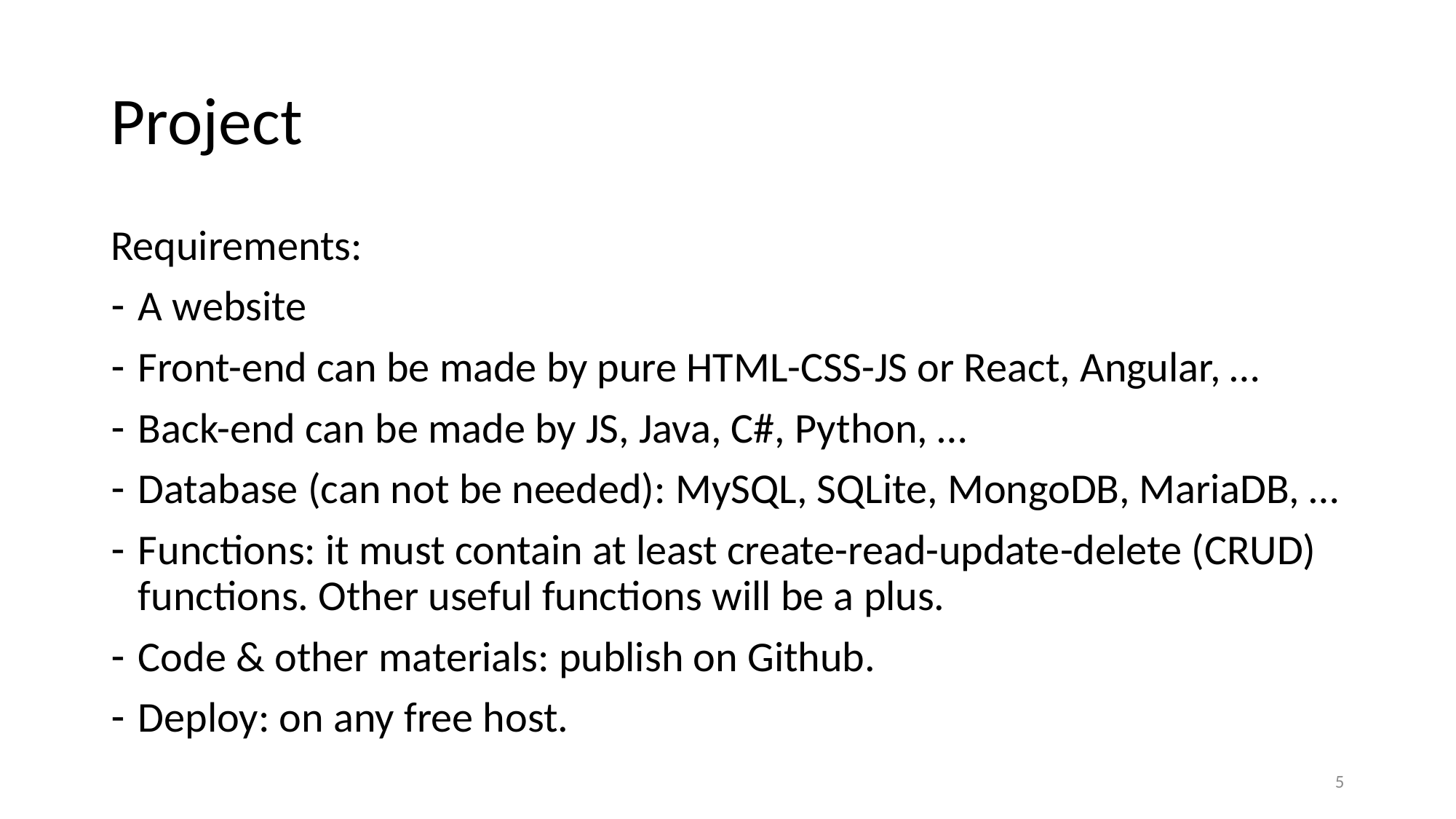

# Project
Requirements:
A website
Front-end can be made by pure HTML-CSS-JS or React, Angular, …
Back-end can be made by JS, Java, C#, Python, …
Database (can not be needed): MySQL, SQLite, MongoDB, MariaDB, …
Functions: it must contain at least create-read-update-delete (CRUD) functions. Other useful functions will be a plus.
Code & other materials: publish on Github.
Deploy: on any free host.

5